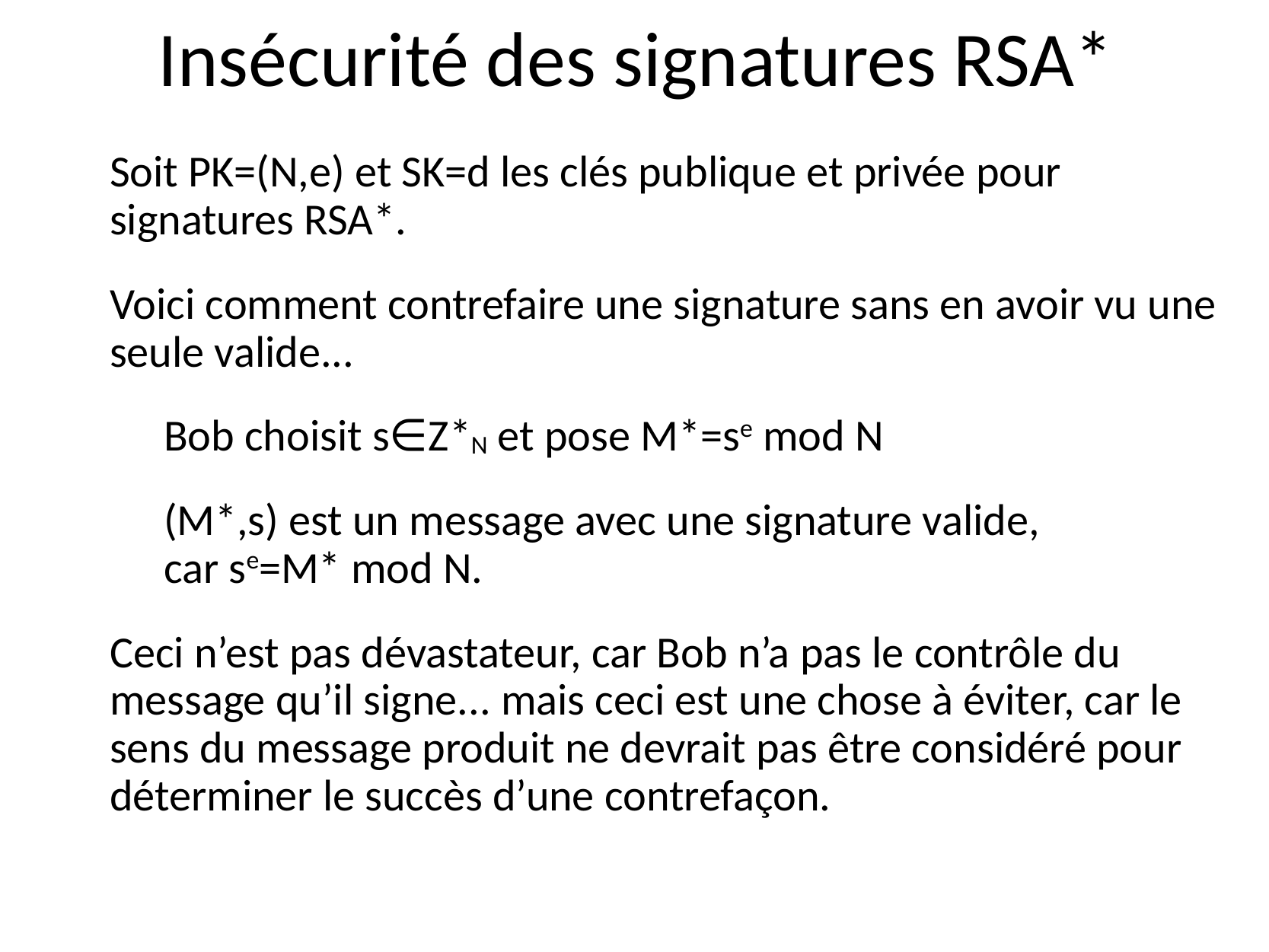

# Insécurité des signatures RSA*
Soit PK=(N,e) et SK=d les clés publique et privée pour signatures RSA*.
Voici comment contrefaire une signature sans en avoir vu une seule valide...
Bob choisit s∈Z*N et pose M*=se mod N
(M*,s) est un message avec une signature valide,
car se=M* mod N.
Ceci n’est pas dévastateur, car Bob n’a pas le contrôle du message qu’il signe... mais ceci est une chose à éviter, car le sens du message produit ne devrait pas être considéré pour déterminer le succès d’une contrefaçon.